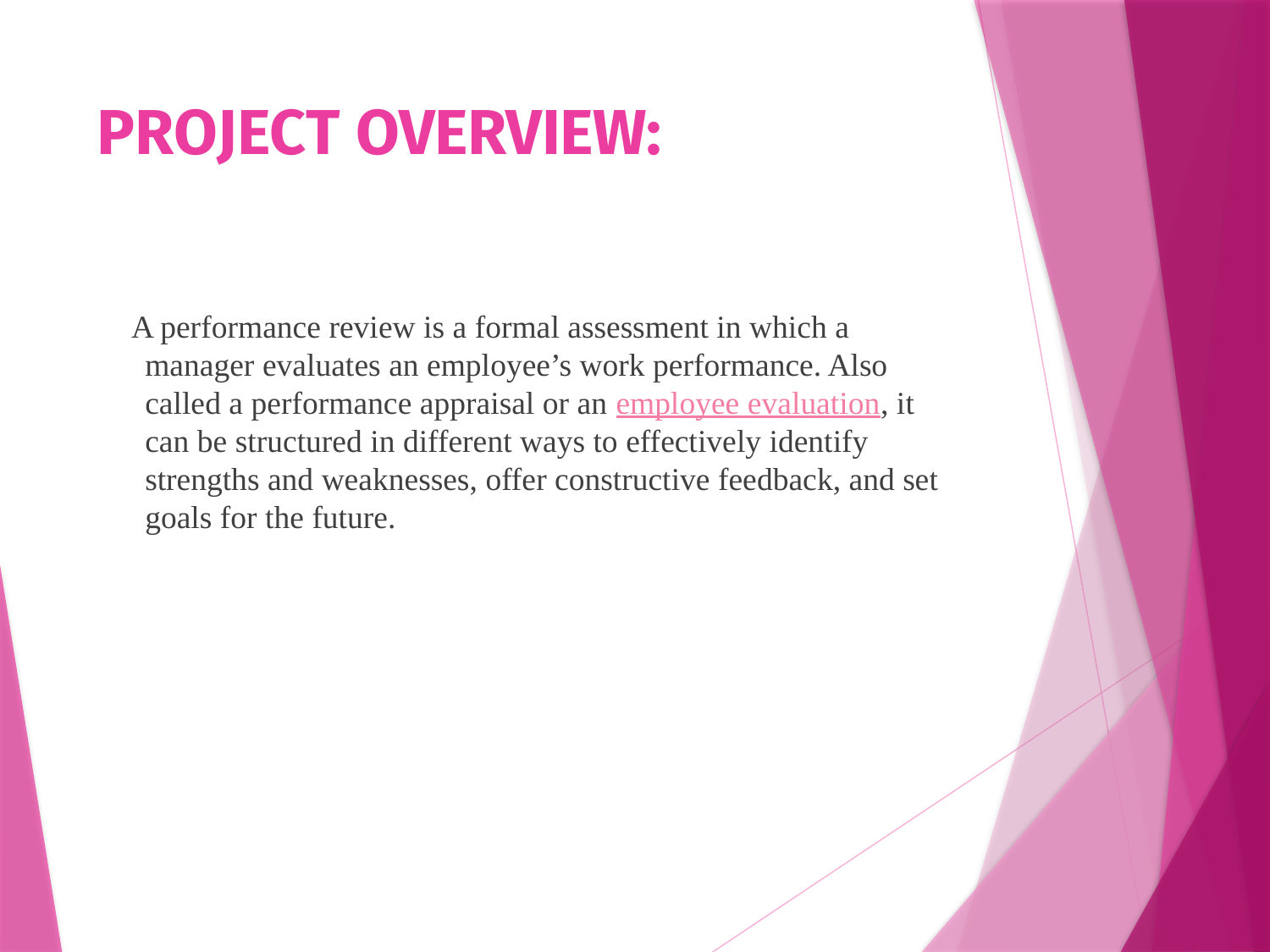

# PROJECT OVERVIEW:
    A performance review is a formal assessment in which a manager evaluates an employee’s work performance. Also called a performance appraisal or an employee evaluation, it can be structured in different ways to effectively identify strengths and weaknesses, offer constructive feedback, and set goals for the future.